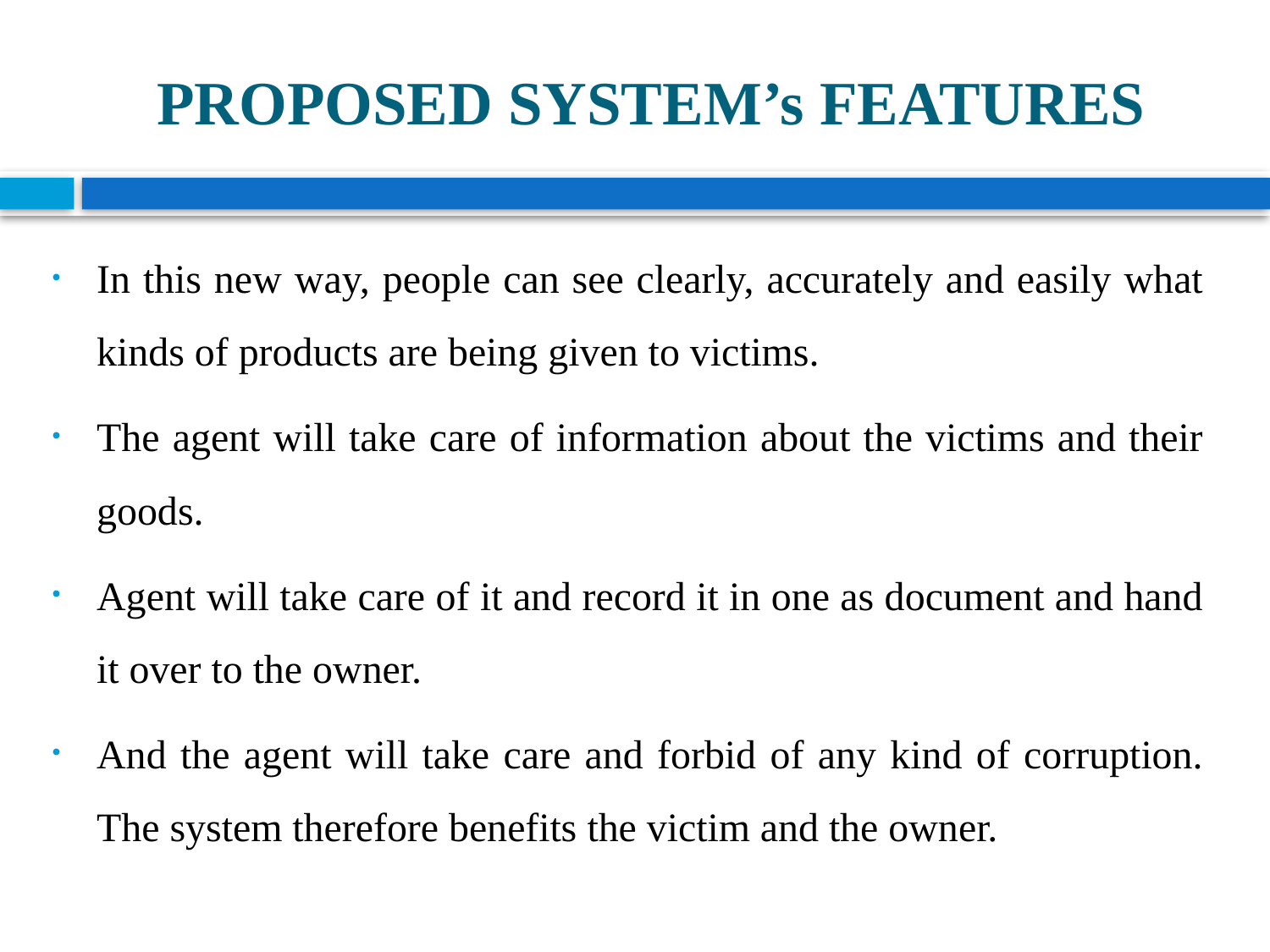

# PROPOSED SYSTEM’s FEATURES
In this new way, people can see clearly, accurately and easily what kinds of products are being given to victims.
The agent will take care of information about the victims and their goods.
Agent will take care of it and record it in one as document and hand it over to the owner.
And the agent will take care and forbid of any kind of corruption. The system therefore benefits the victim and the owner.